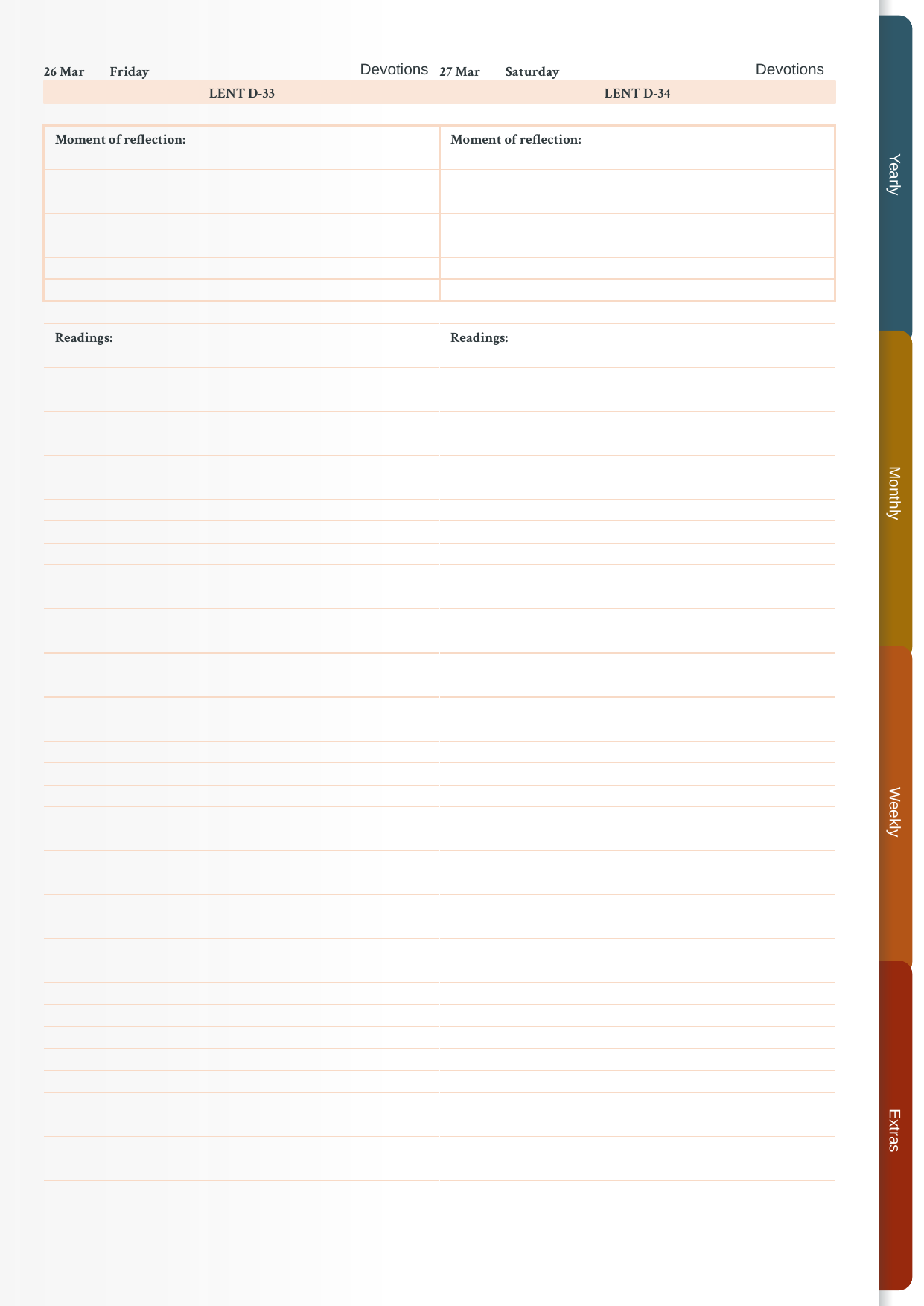

# 26March - 27March
Yearly
26 Mar
Friday
Devotions
27 Mar
Saturday
Devotions
LENT D-33
LENT D-34
Monthly
Weekly
Extras